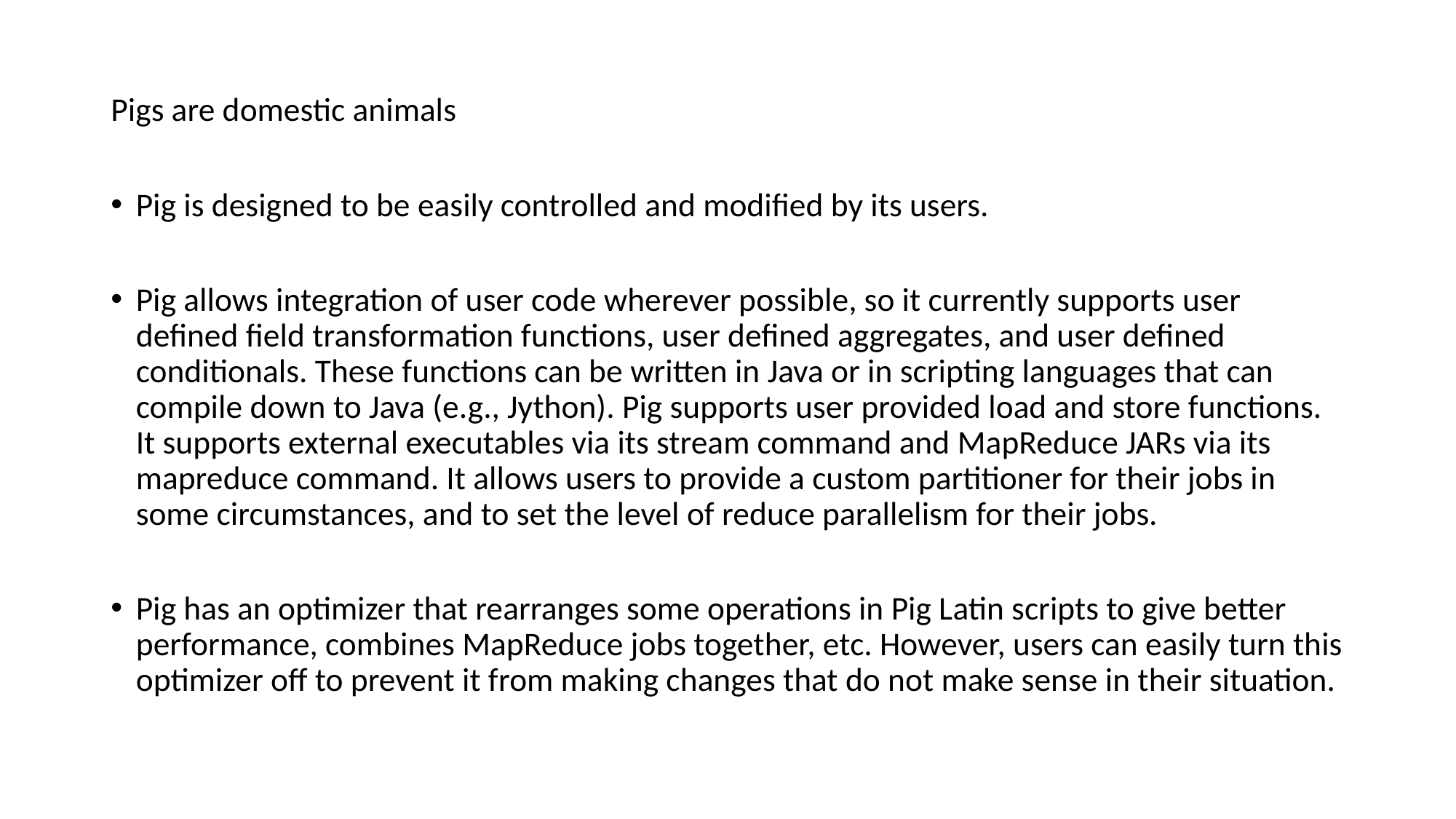

Pigs are domestic animals

Pig is designed to be easily controlled and modified by its users.

Pig allows integration of user code wherever possible, so it currently supports user defined field transformation functions, user defined aggregates, and user defined conditionals. These functions can be written in Java or in scripting languages that can compile down to Java (e.g., Jython). Pig supports user provided load and store functions. It supports external executables via its stream command and MapReduce JARs via its mapreduce command. It allows users to provide a custom partitioner for their jobs in some circumstances, and to set the level of reduce parallelism for their jobs.

Pig has an optimizer that rearranges some operations in Pig Latin scripts to give better performance, combines MapReduce jobs together, etc. However, users can easily turn this optimizer off to prevent it from making changes that do not make sense in their situation.